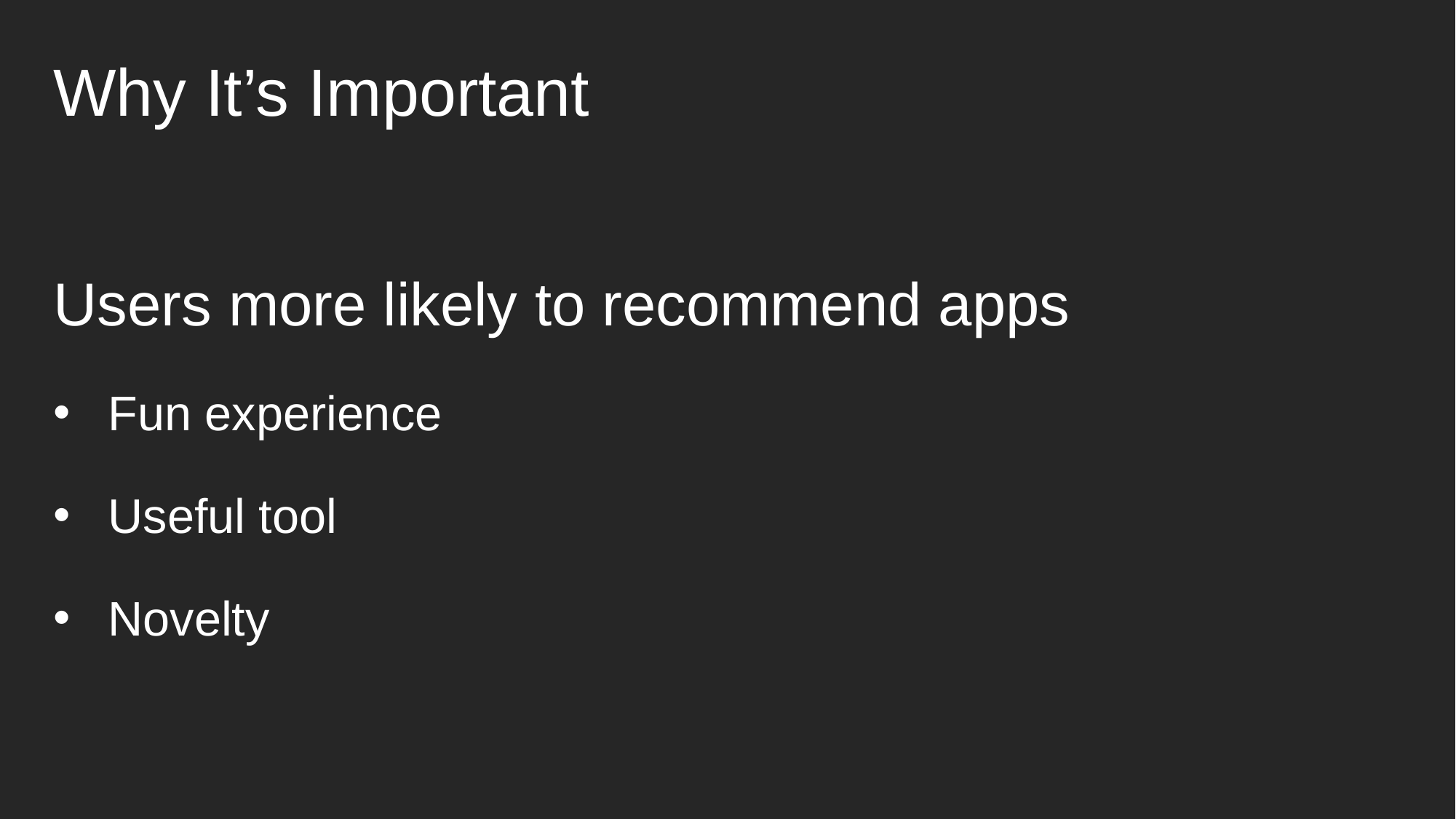

Why It’s Important
Users more likely to recommend apps
Fun experience
Useful tool
Novelty